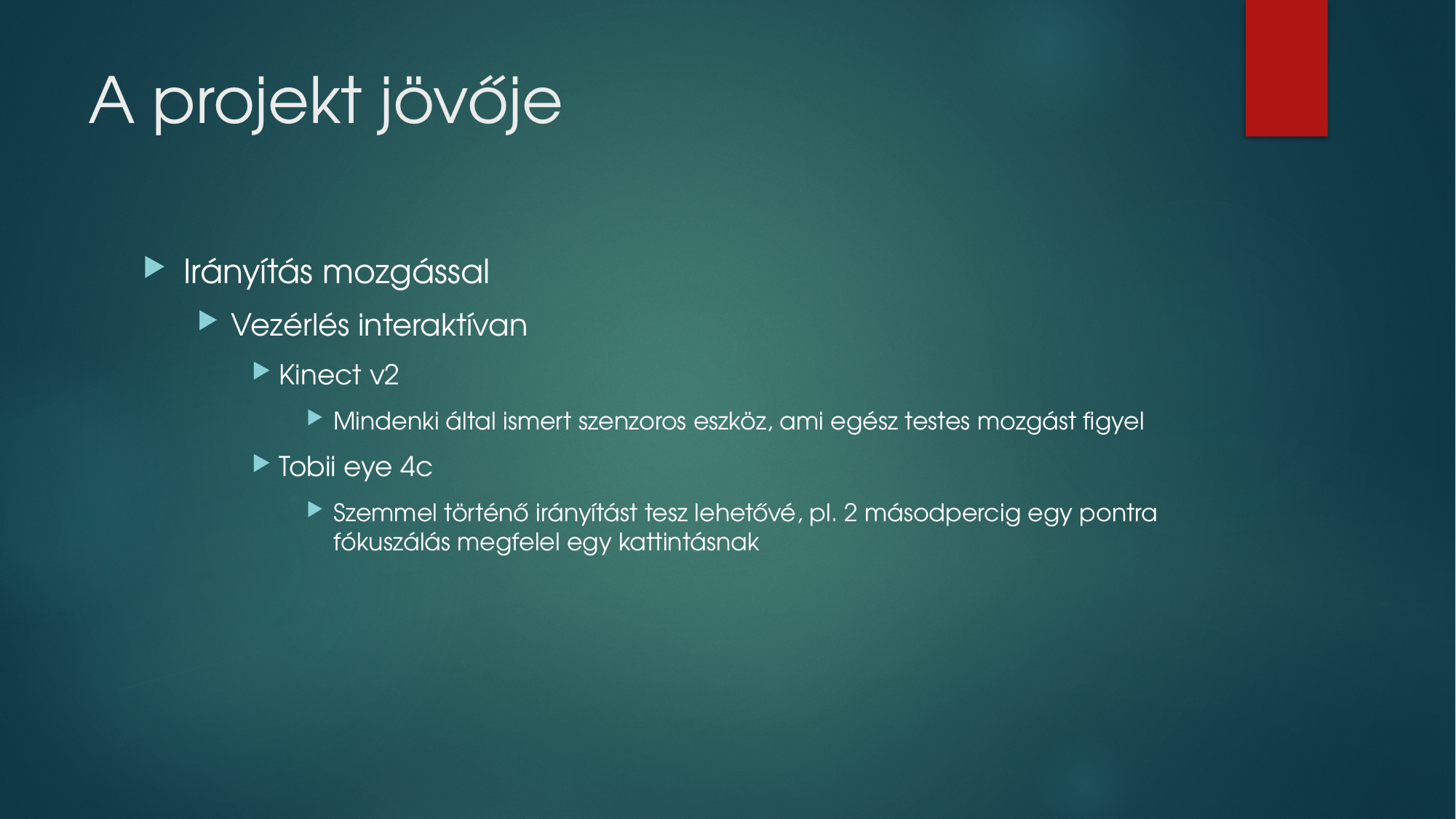

# A projekt jövője
Irányítás mozgással
Vezérlés interaktívan
Kinect v2
Mindenki által ismert szenzoros eszköz, ami egész testes mozgást figyel
Tobii eye 4c
Szemmel történő irányítást tesz lehetővé, pl. 2 másodpercig egy pontra fókuszálás megfelel egy kattintásnak